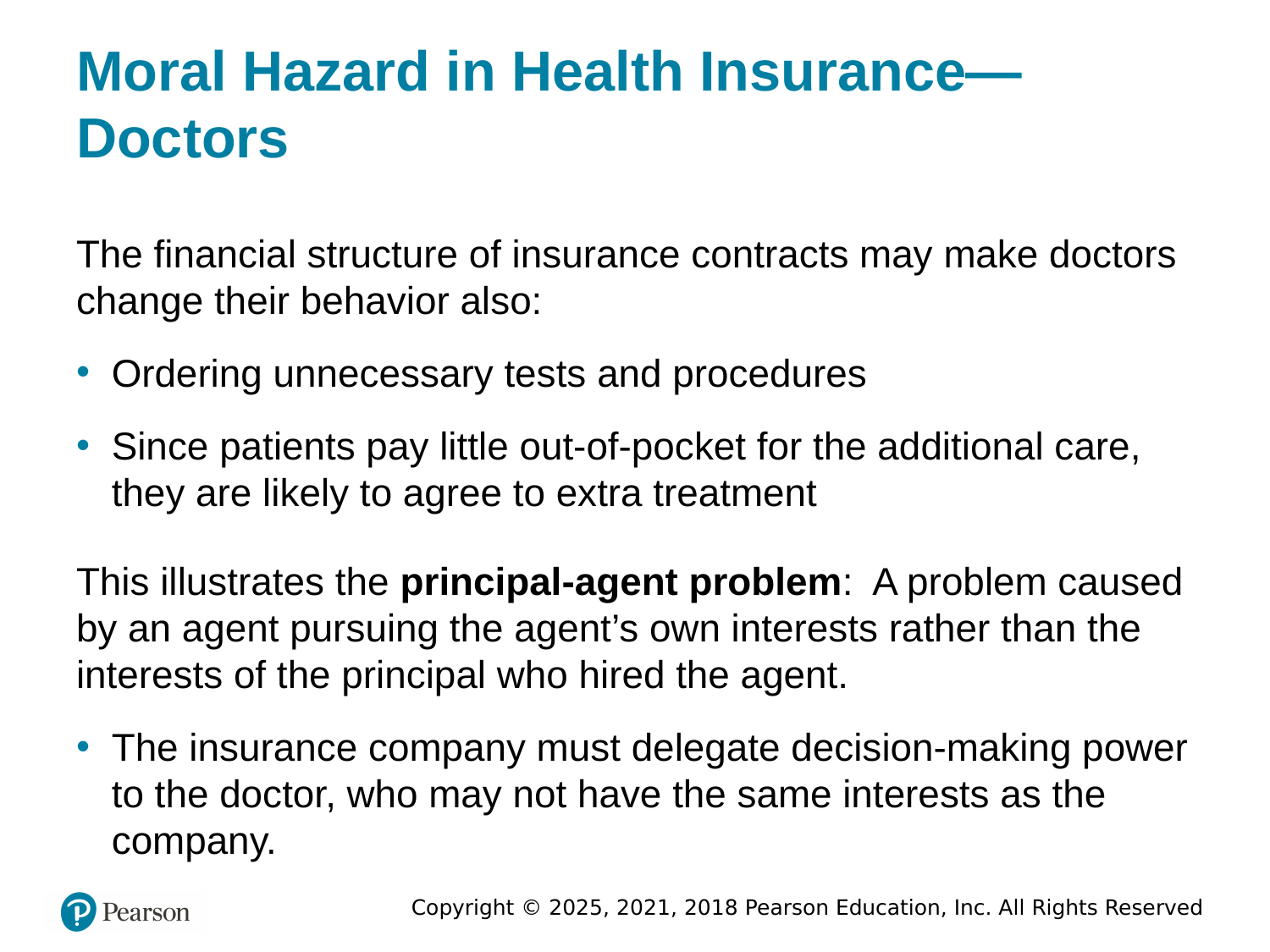

# Moral Hazard in Health Insurance—Doctors
The financial structure of insurance contracts may make doctors change their behavior also:
Ordering unnecessary tests and procedures
Since patients pay little out-of-pocket for the additional care, they are likely to agree to extra treatment
This illustrates the principal-agent problem:  A problem caused by an agent pursuing the agent’s own interests rather than the interests of the principal who hired the agent.
The insurance company must delegate decision-making power to the doctor, who may not have the same interests as the company.